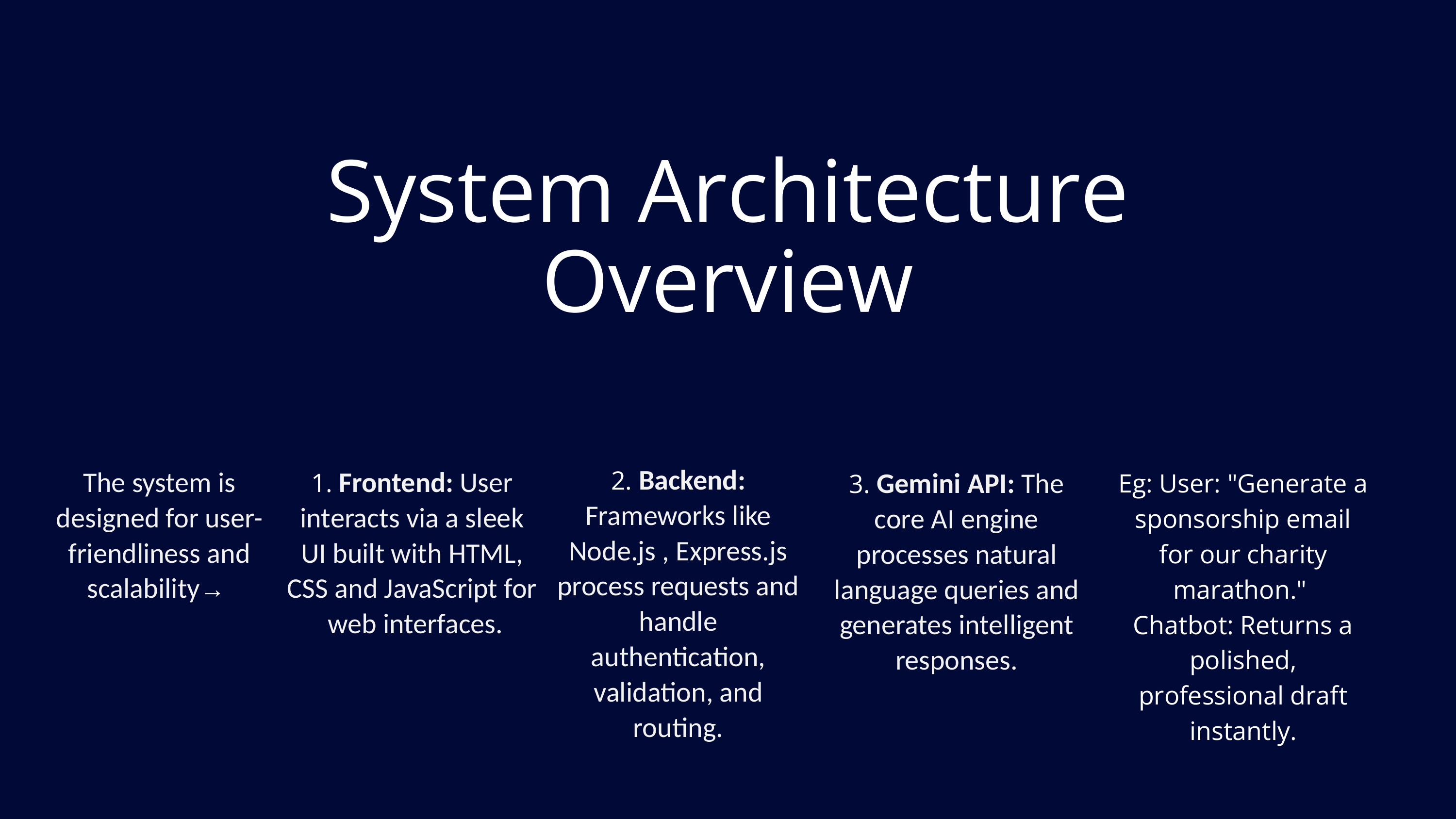

System Architecture Overview
2. Backend: Frameworks like Node.js , Express.js process requests and handle authentication, validation, and routing.
The system is designed for user-friendliness and scalability→
1. Frontend: User interacts via a sleek UI built with HTML, CSS and JavaScript for  web interfaces.
Eg: User: "Generate a sponsorship email for our charity marathon."
Chatbot: Returns a polished, professional draft instantly.
3. Gemini API: The core AI engine processes natural language queries and generates intelligent responses.